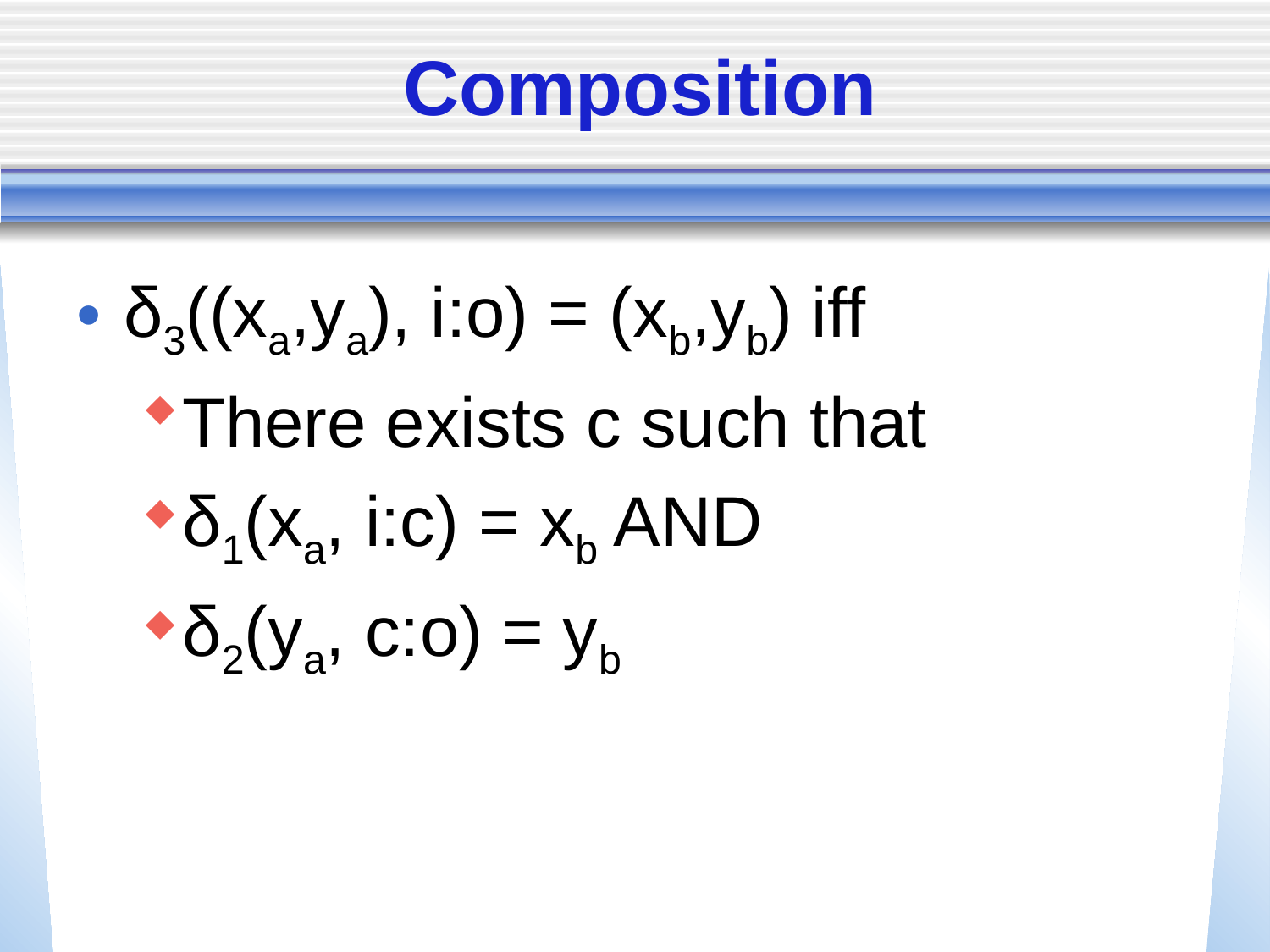

# Composition
δ3((xa,ya), i:o) = (xb,yb) iff
There exists c such that
δ1(xa, i:c) = xb AND
δ2(ya, c:o) = yb